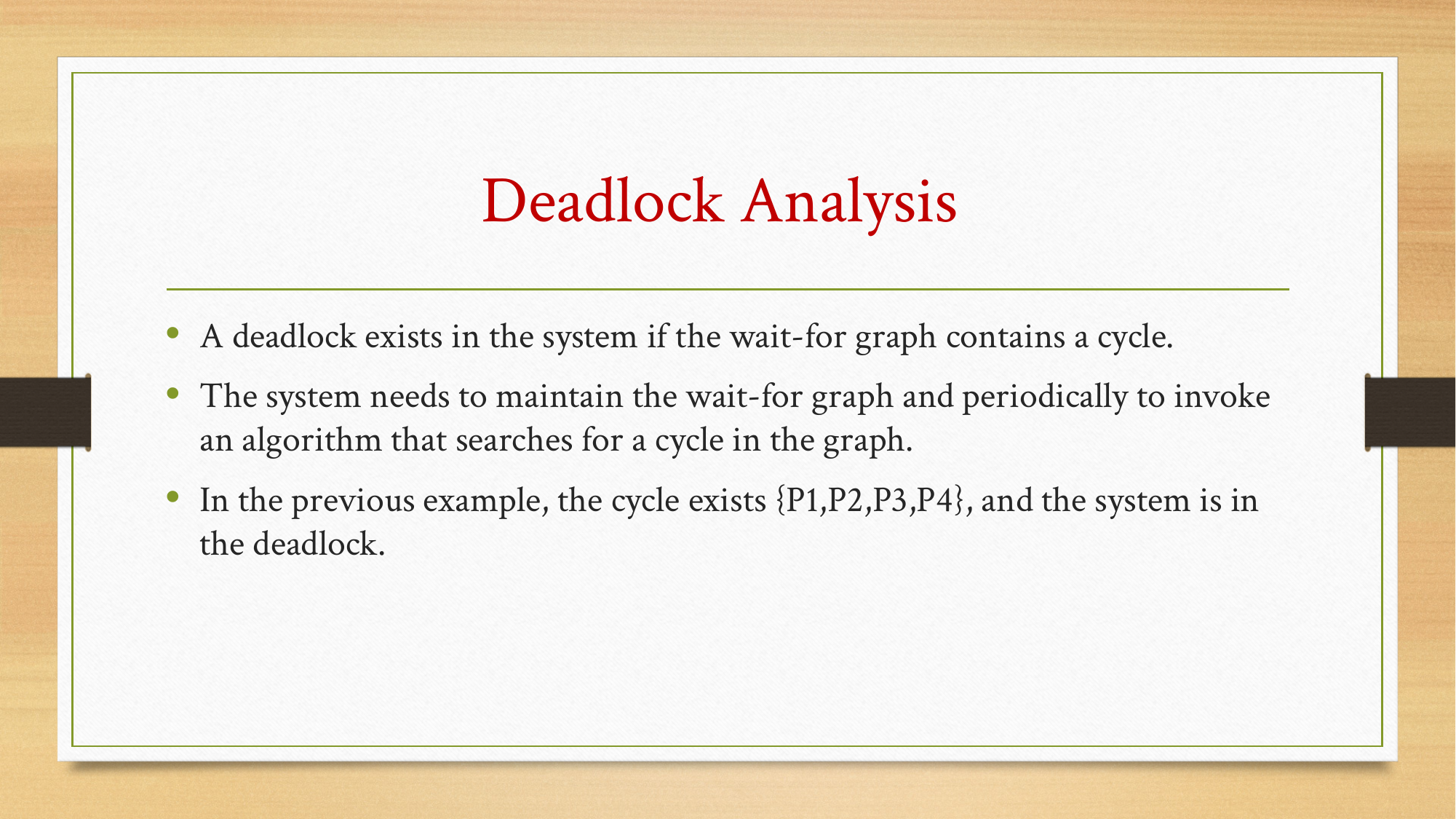

# Deadlock Analysis
A deadlock exists in the system if the wait-for graph contains a cycle.
The system needs to maintain the wait-for graph and periodically to invoke an algorithm that searches for a cycle in the graph.
In the previous example, the cycle exists {P1,P2,P3,P4}, and the system is in the deadlock.